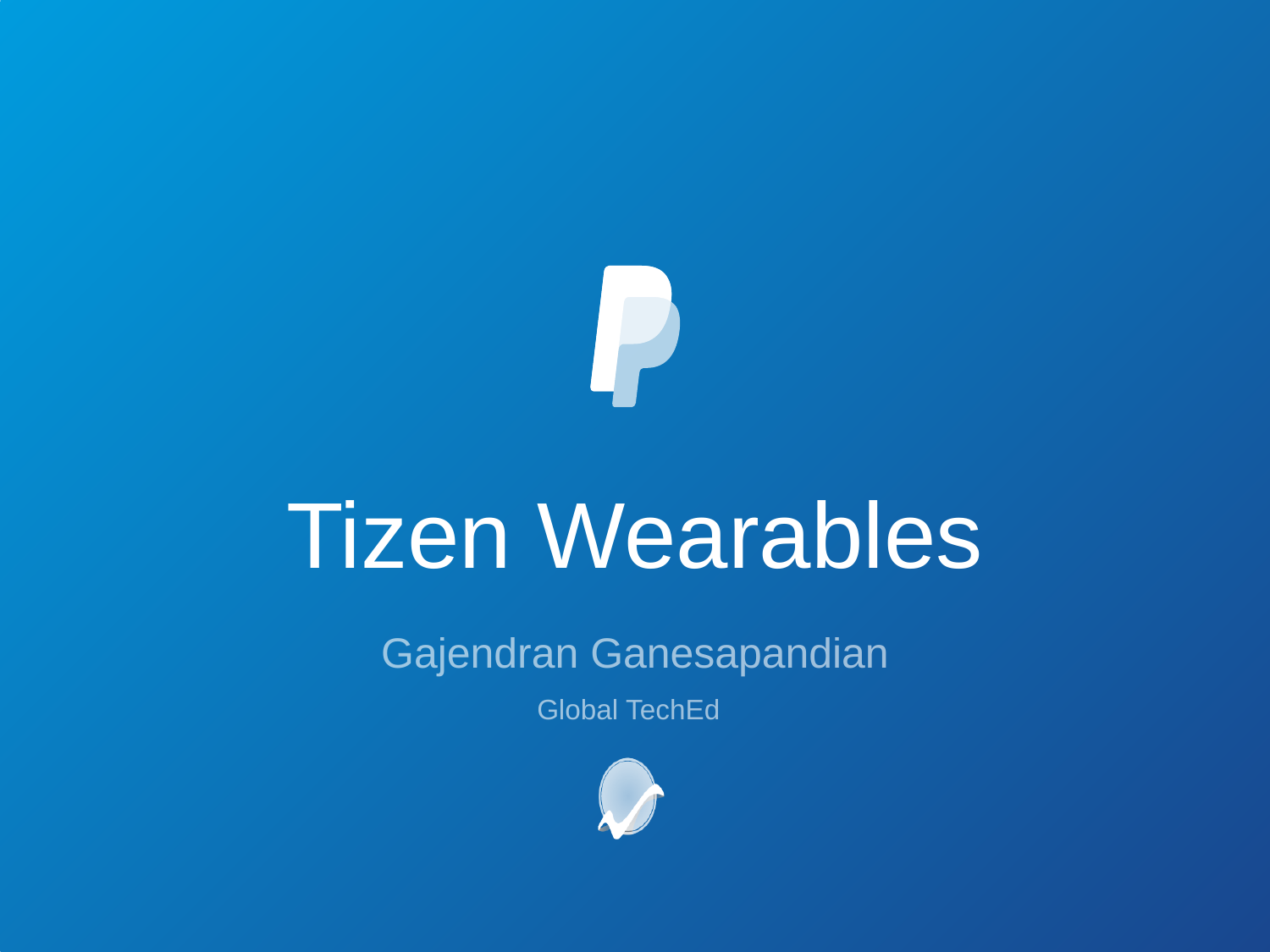

# Tizen Wearables
Gajendran Ganesapandian
Global TechEd